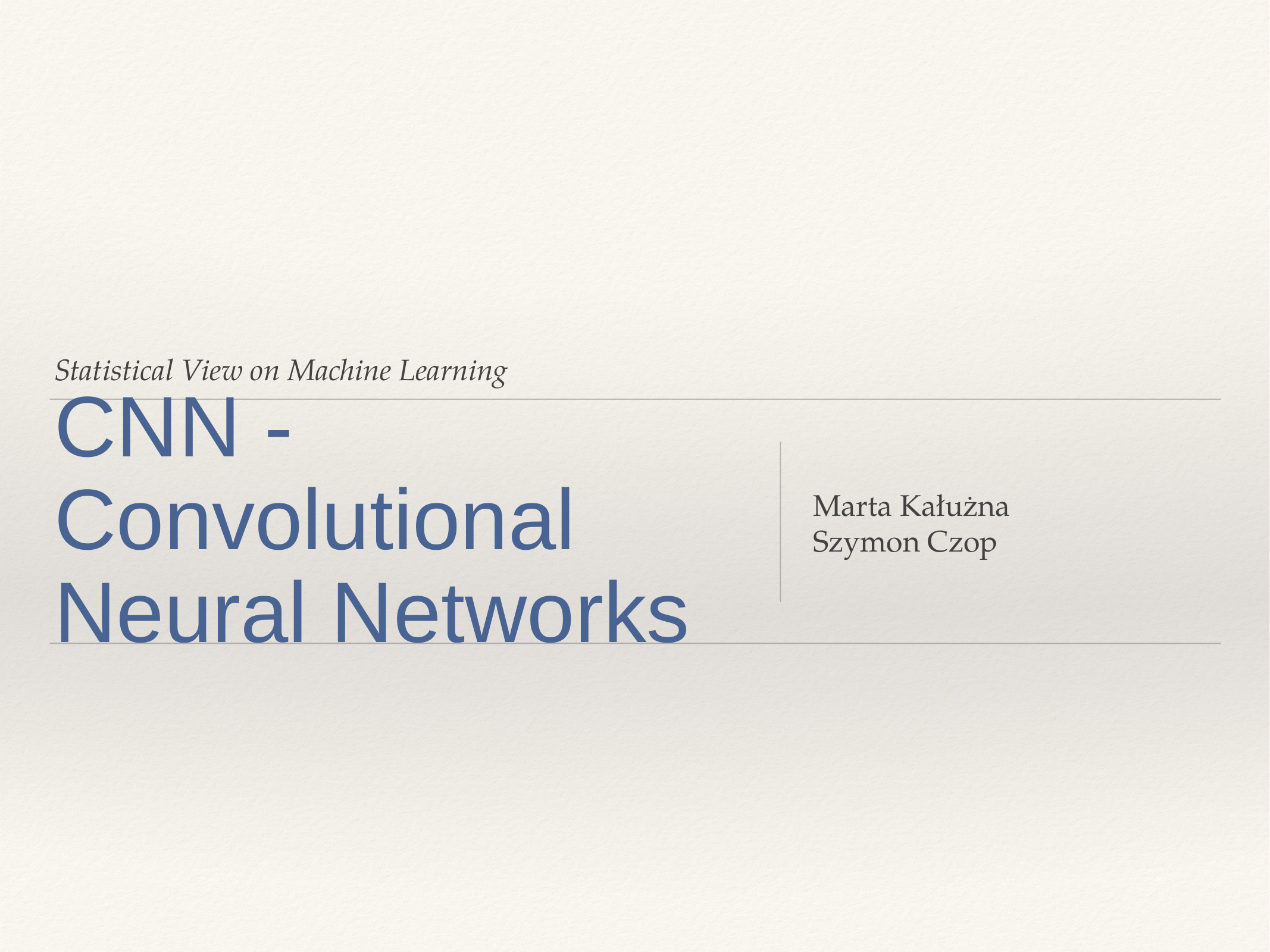

Statistical View on Machine Learning
# CNN - Convolutional Neural Networks
Marta Kałużna
Szymon Czop